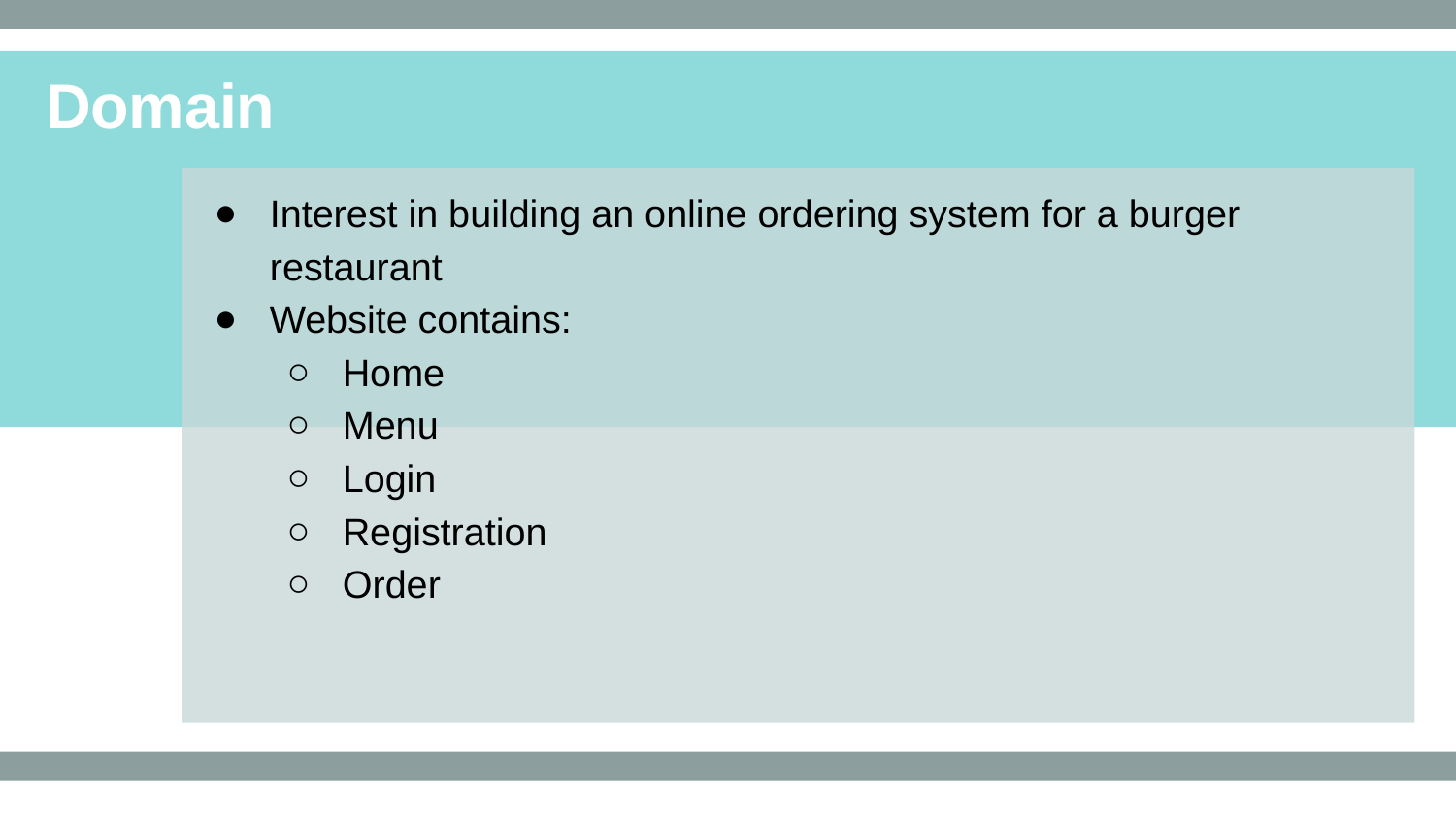

Domain
Interest in building an online ordering system for a burger restaurant
Website contains:
Home
Menu
Login
Registration
Order